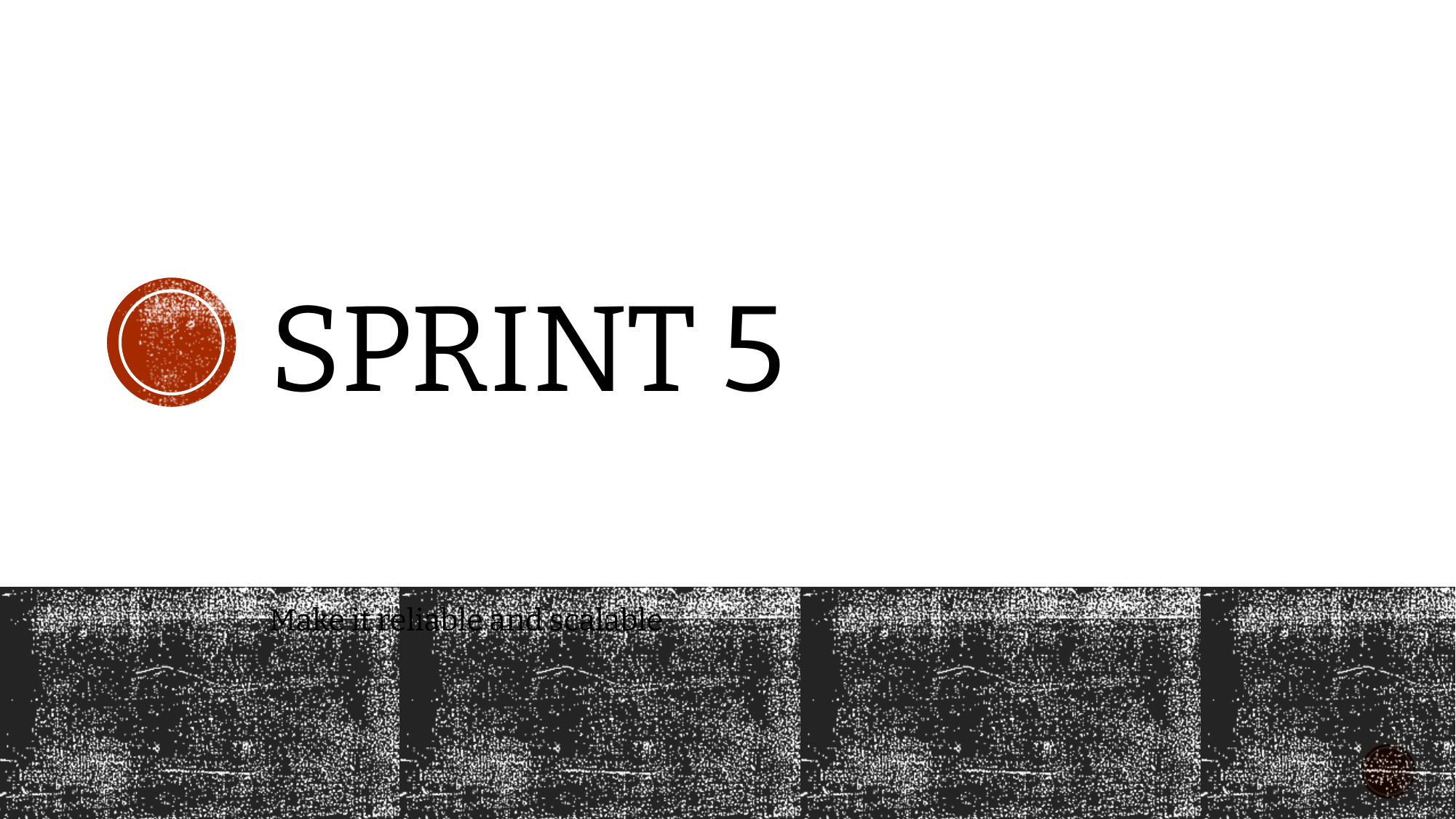

sprint 5
Make it reliable and scalable